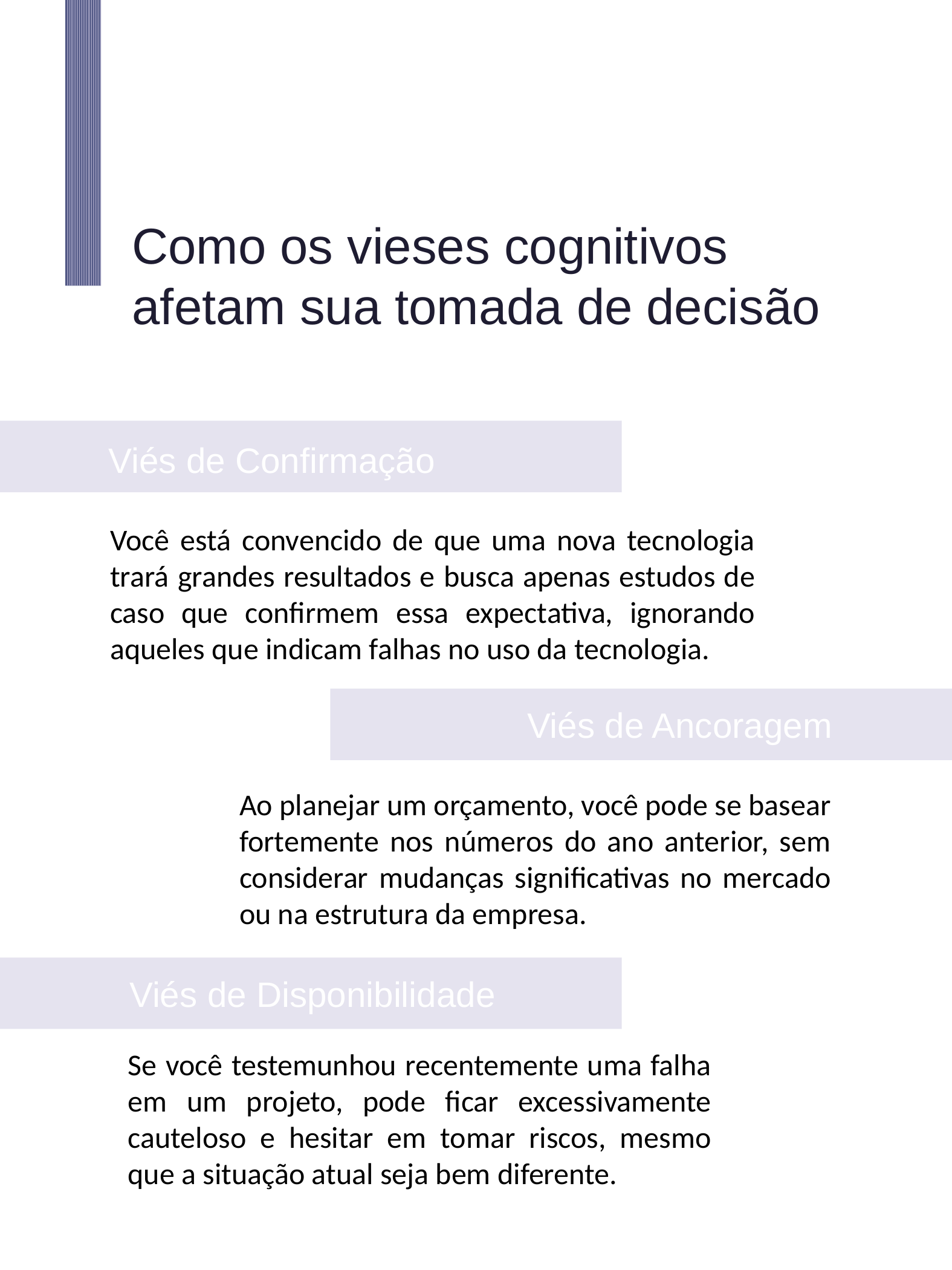

Como os vieses cognitivos
afetam sua tomada de decisão

Viés de Confirmação
Você está convencido de que uma nova tecnologia trará grandes resultados e busca apenas estudos de caso que confirmem essa expectativa, ignorando aqueles que indicam falhas no uso da tecnologia.

Viés de Ancoragem
Ao planejar um orçamento, você pode se basear fortemente nos números do ano anterior, sem considerar mudanças significativas no mercado ou na estrutura da empresa.

Viés de Disponibilidade
Se você testemunhou recentemente uma falha em um projeto, pode ficar excessivamente cauteloso e hesitar em tomar riscos, mesmo que a situação atual seja bem diferente.
GESTÃO PERSPICAZ - CLARISSA PIROTTI
12